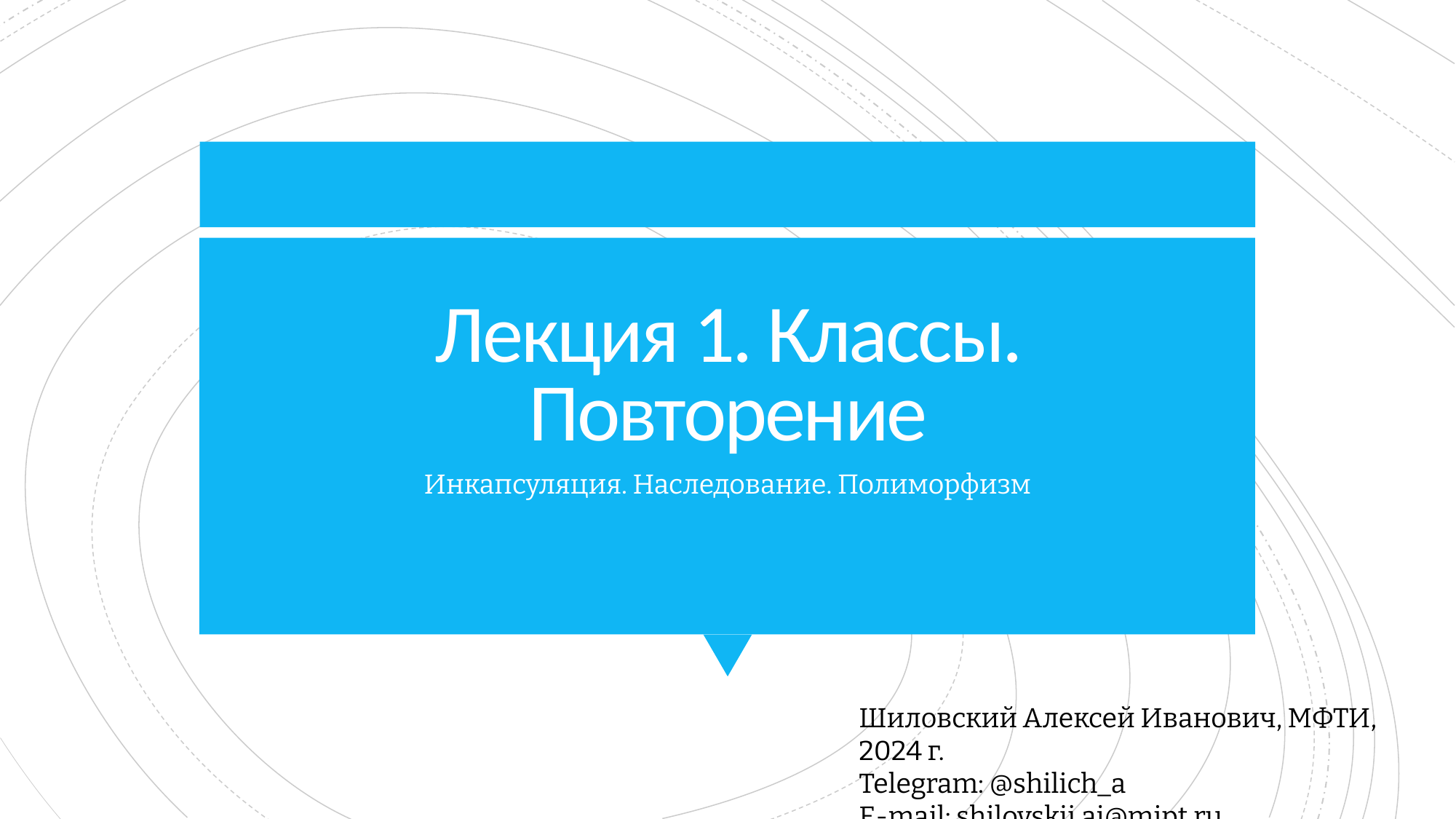

# Лекция 1. Классы. Повторение
Инкапсуляция. Наследование. Полиморфизм
Шиловский Алексей Иванович, МФТИ, 2024 г.
Telegram: @shilich_a
E-mail: shilovskii.ai@mipt.ru